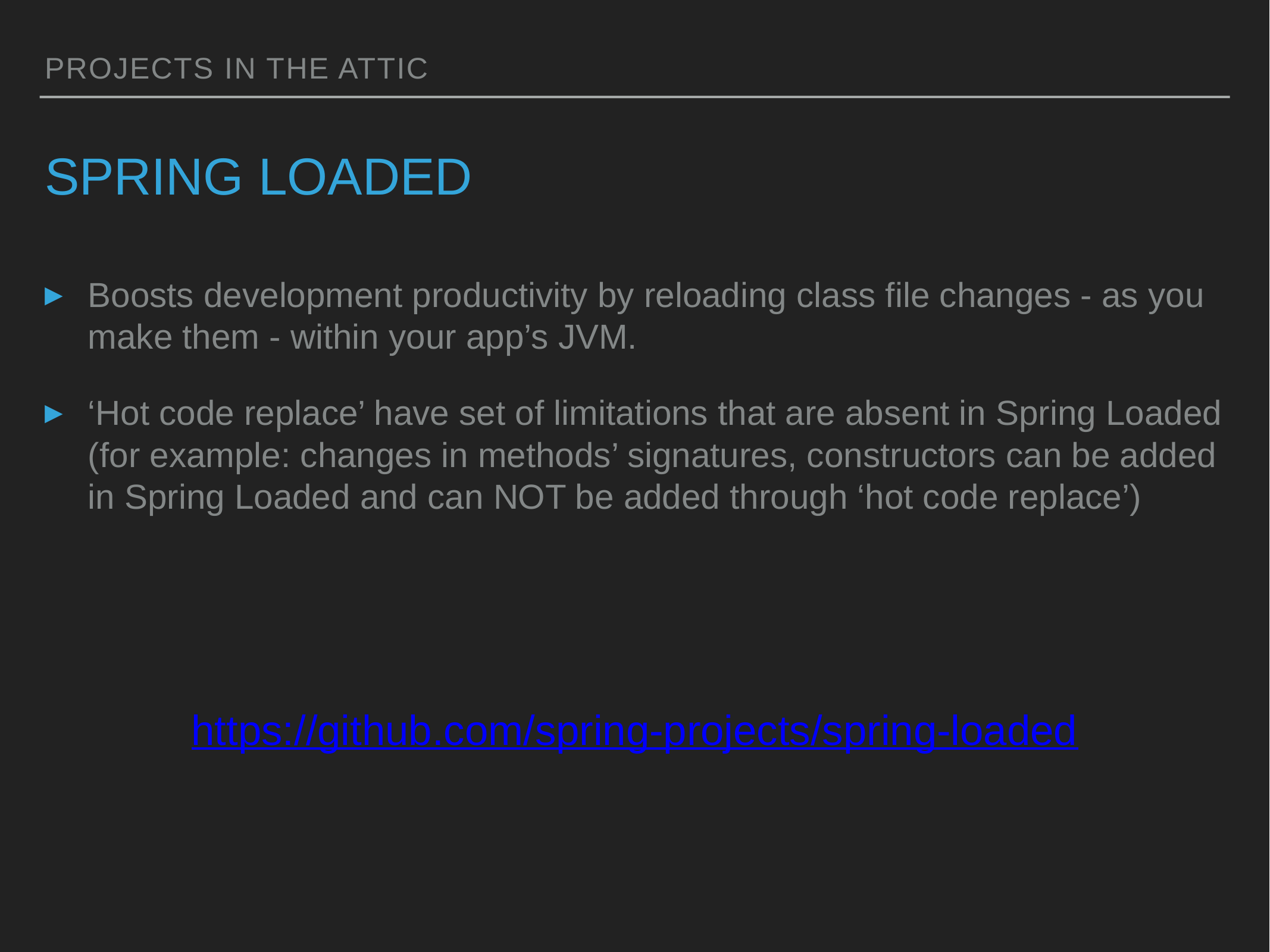

projects in the attic
# spring loaded
Boosts development productivity by reloading class file changes - as you make them - within your app’s JVM.
‘Hot code replace’ have set of limitations that are absent in Spring Loaded (for example: changes in methods’ signatures, constructors can be added in Spring Loaded and can NOT be added through ‘hot code replace’)

https://github.com/spring-projects/spring-loaded